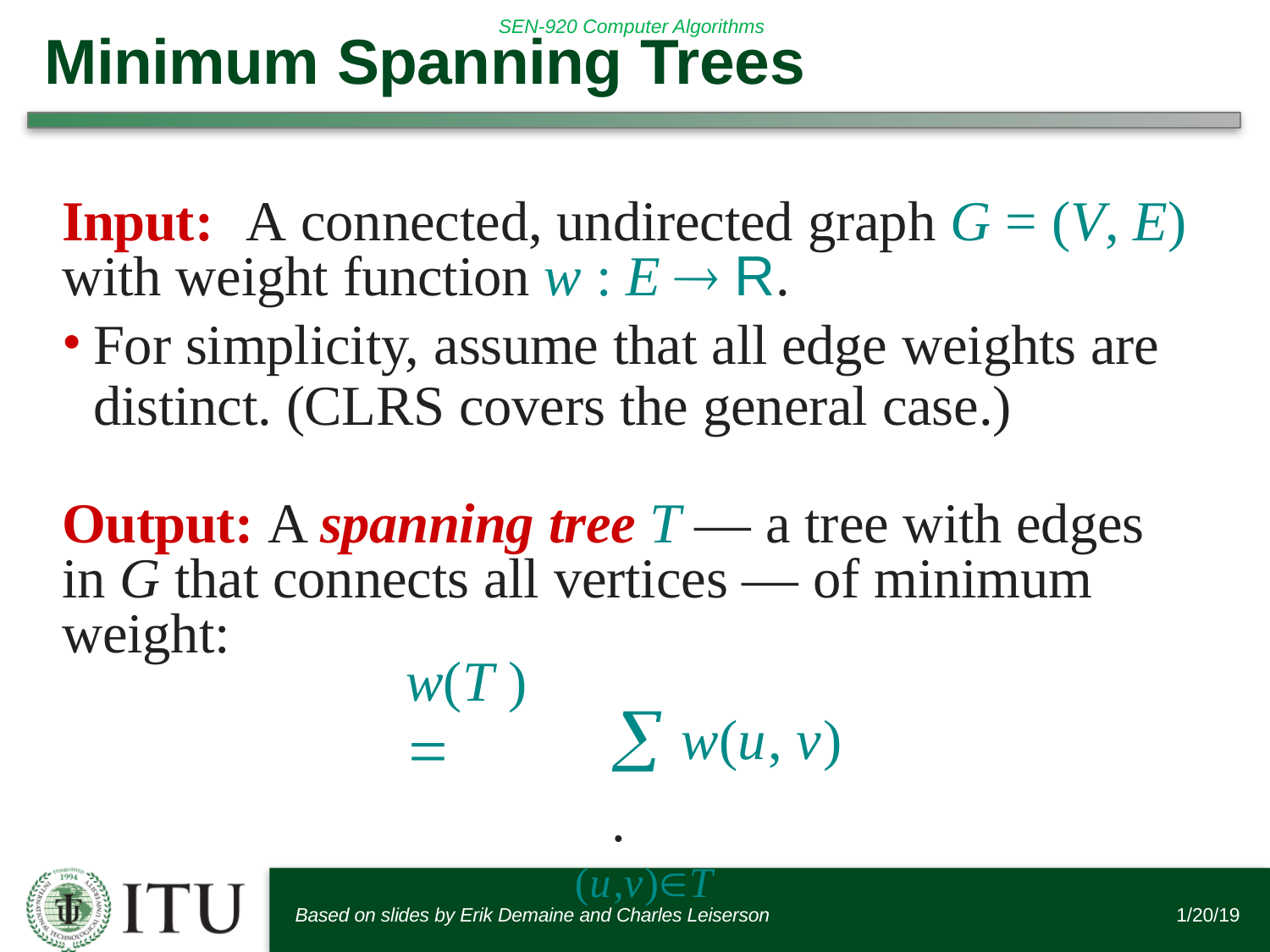

# Minimum Spanning Trees

Input:	A connected, undirected graph G = (V, E) with weight function w : E → R.
For simplicity, assume that all edge weights are distinct. (CLRS covers the general case.)

Output: A spanning tree T — a tree with edges in G that connects all vertices — of minimum weight:
∑ w(u, v) .
(u,v)∈T
w(T ) =
Based on slides by Erik Demaine and Charles Leiserson
1/20/19